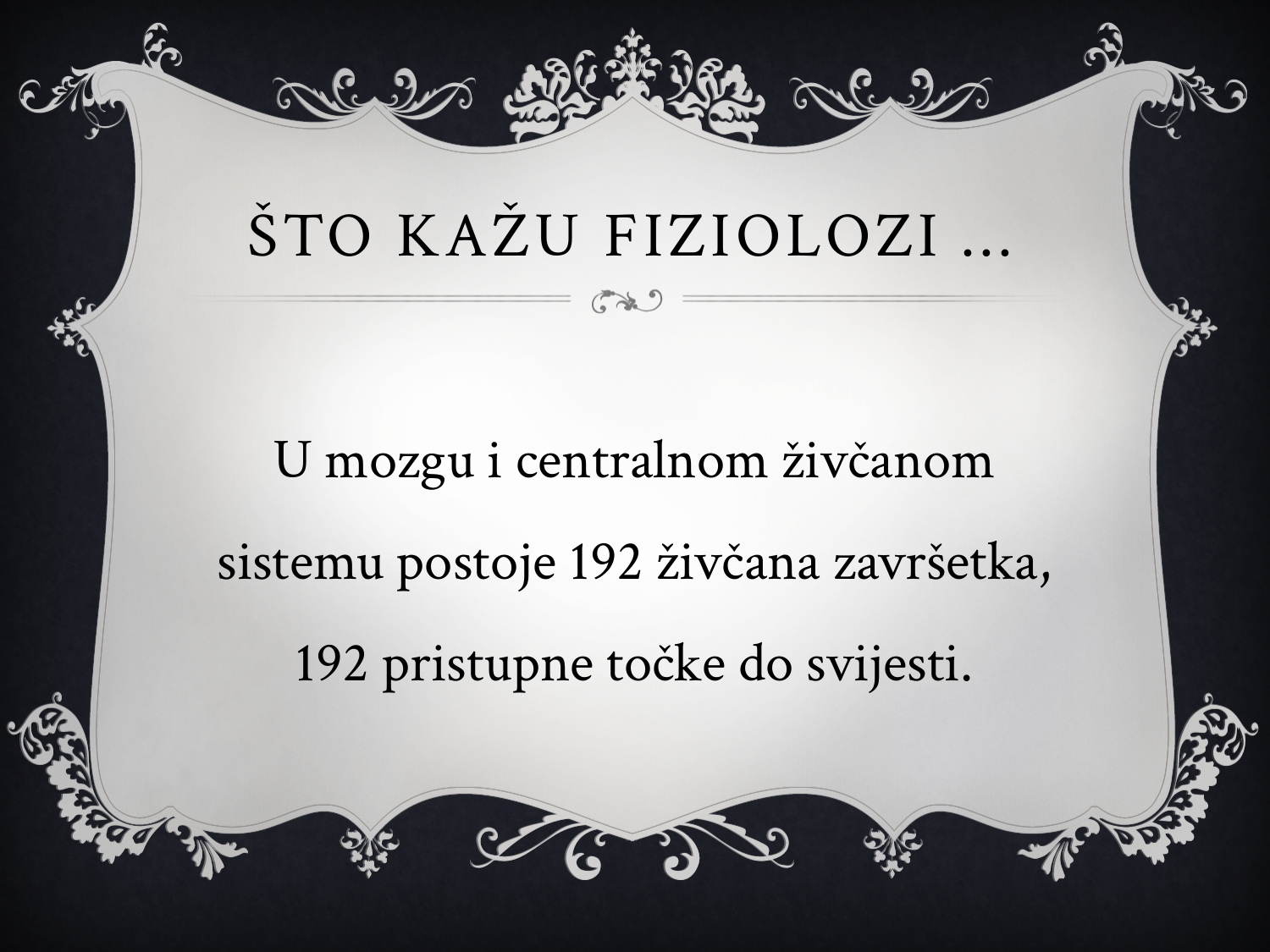

# ŠTO KAŽU FIZIOLOZI …
U mozgu i centralnom živčanom sistemu postoje 192 živčana završetka, 192 pristupne točke do svijesti.